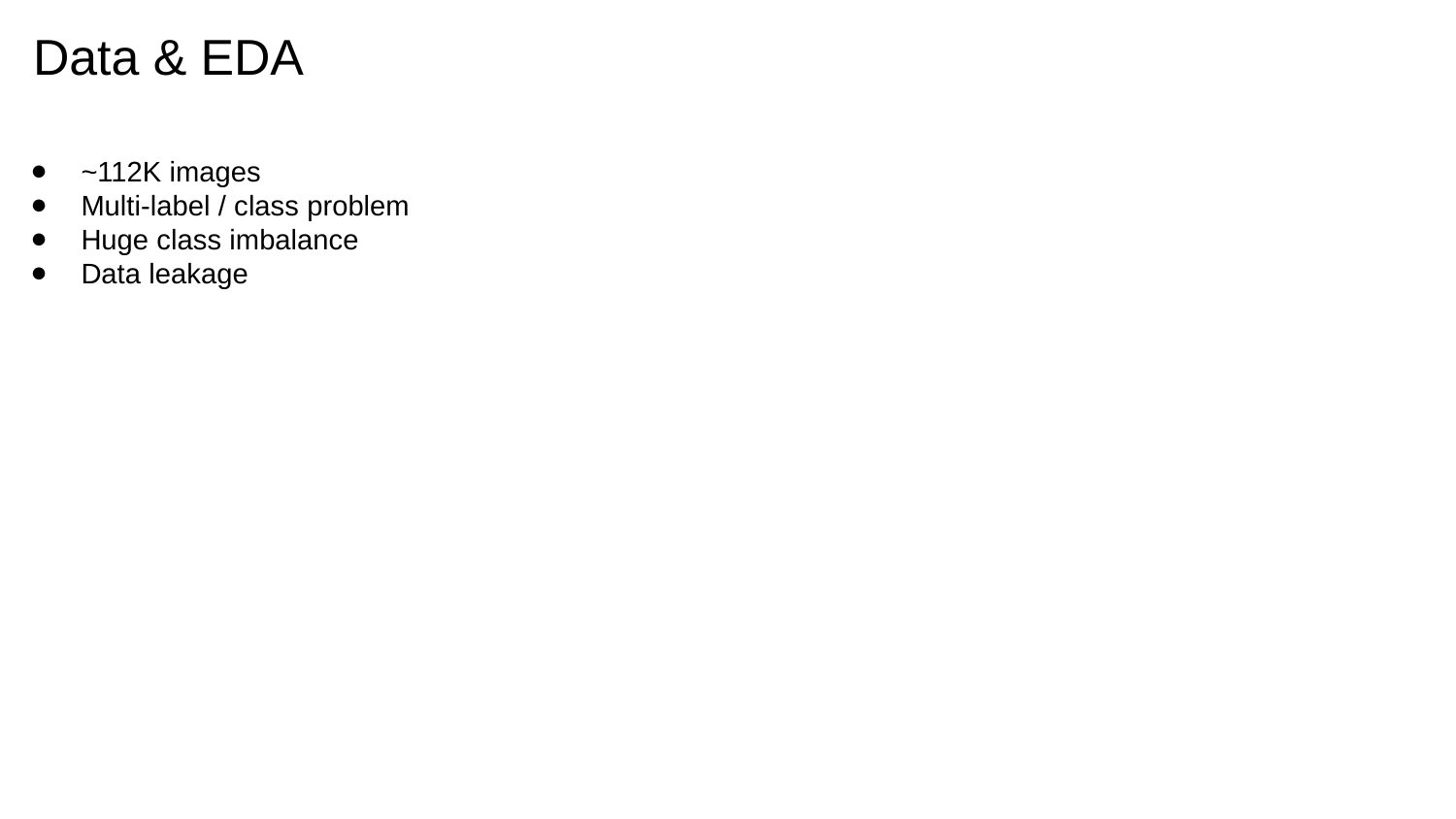

# Data & EDA
~112K images
Multi-label / class problem
Huge class imbalance
Data leakage